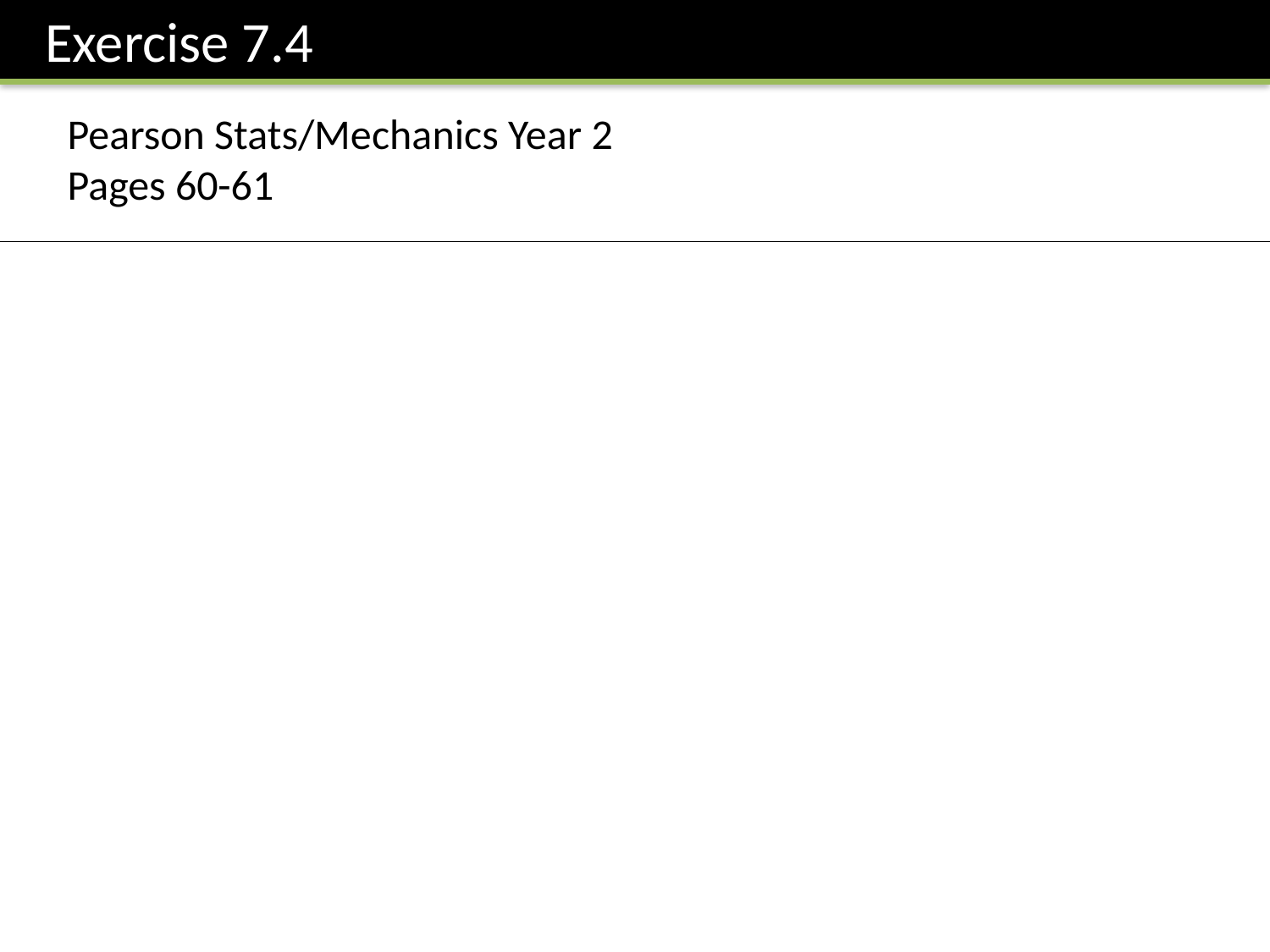

Exercise 7.4
Pearson Stats/Mechanics Year 2
Pages 60-61